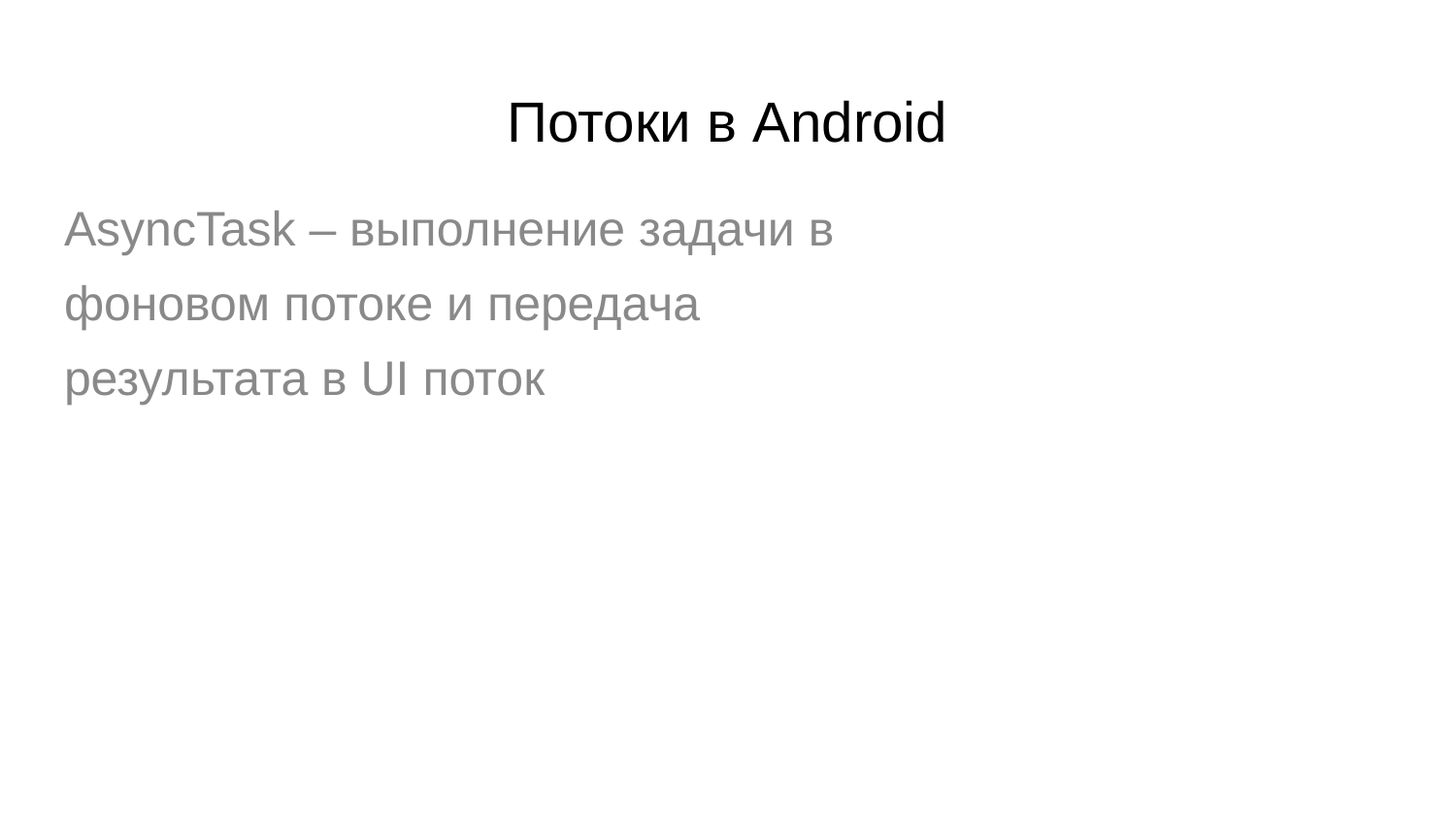

# Потоки в Android
AsyncTask – выполнение задачи в
фоновом потоке и передача
результата в UI поток